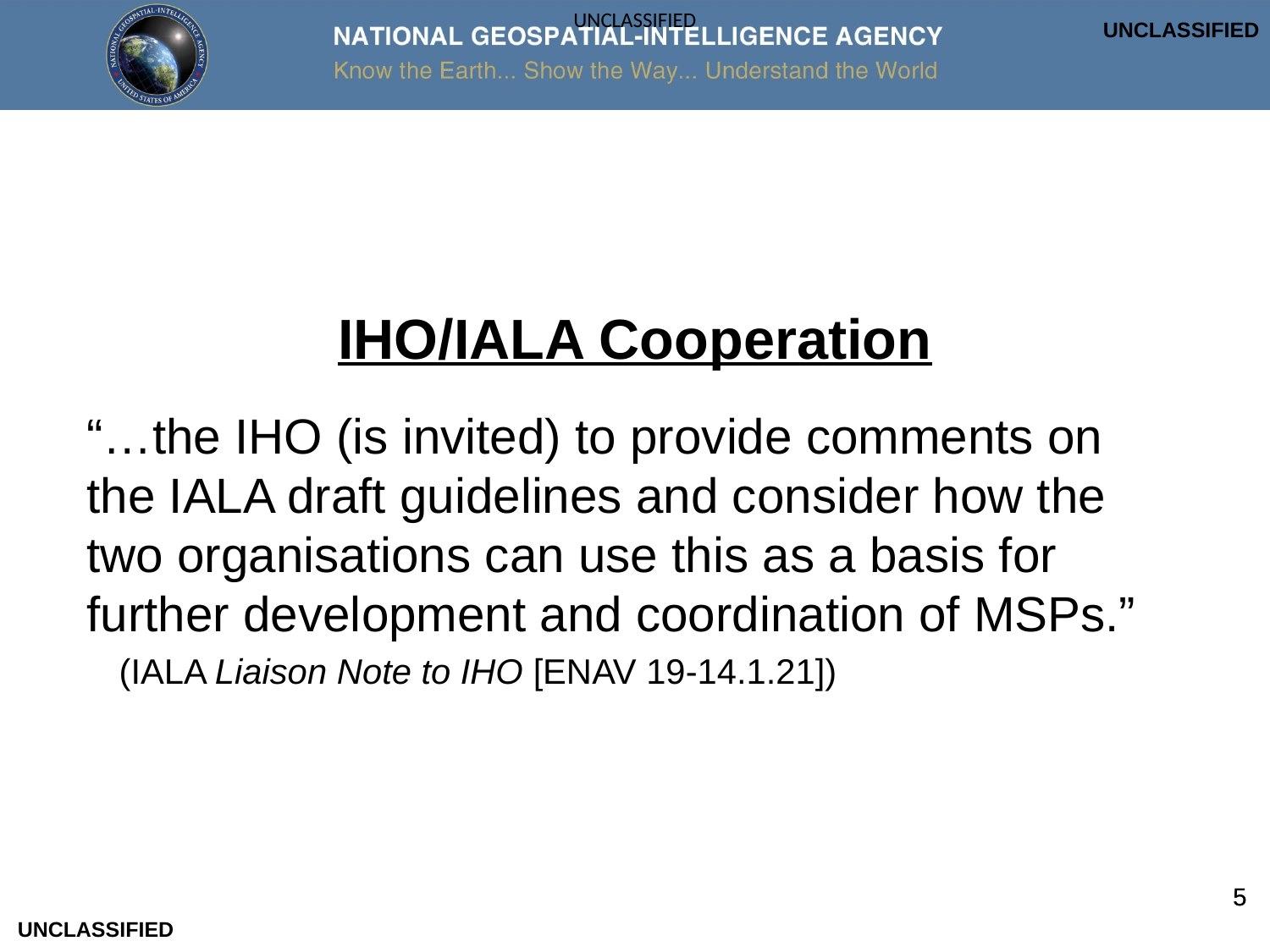

UNCLASSIFIED
IHO/IALA Cooperation

“…the IHO (is invited) to provide comments on the IALA draft guidelines and consider how the two organisations can use this as a basis for further development and coordination of MSPs.”
(IALA Liaison Note to IHO [ENAV 19-14.1.21])

5
UNCLASSIFIED